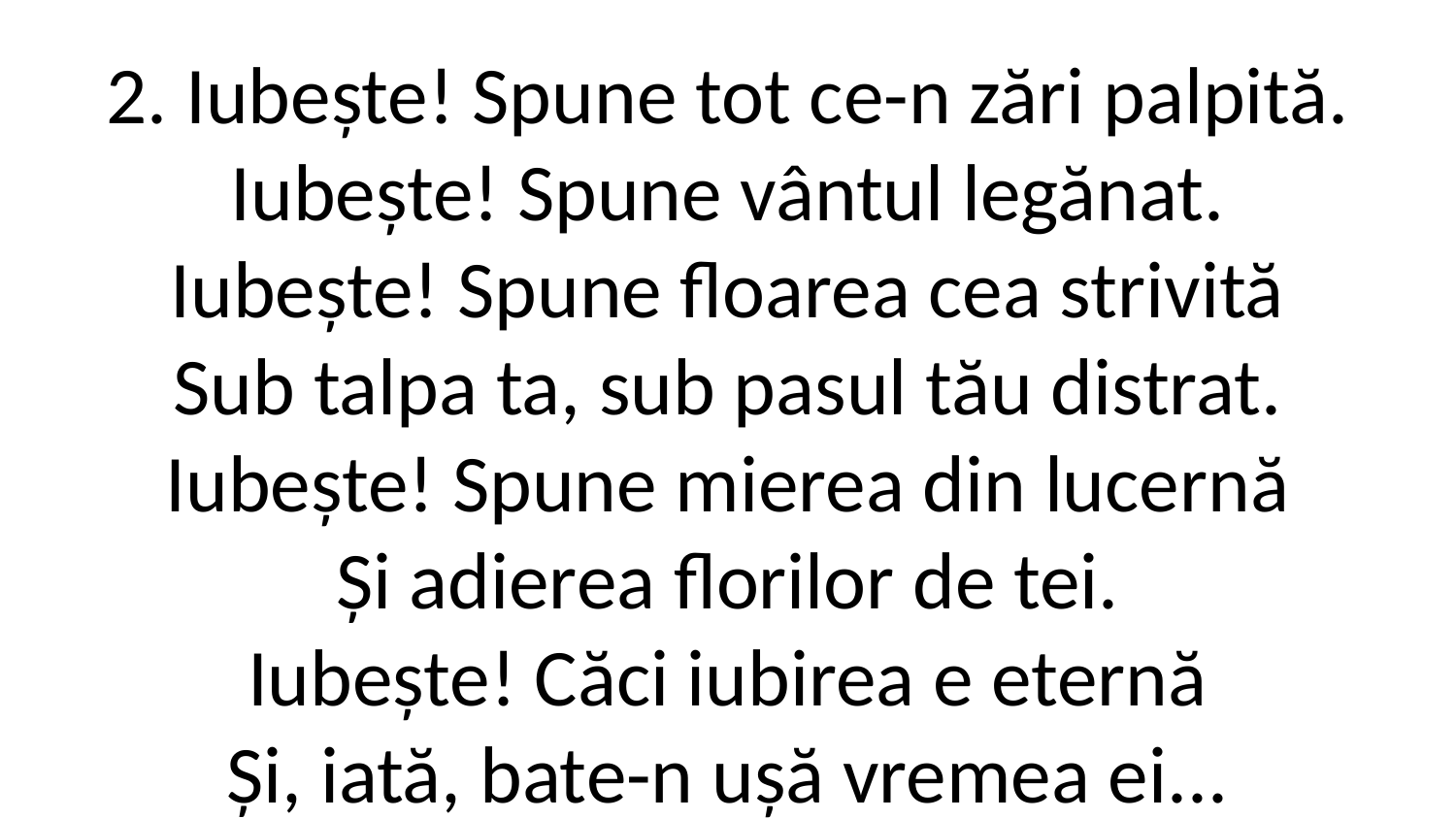

2. Iubește! Spune tot ce-n zări palpită.
Iubește! Spune vântul legănat.
Iubește! Spune floarea cea strivită
Sub talpa ta, sub pasul tău distrat.
Iubește! Spune mierea din lucernă
Și adierea florilor de tei.
Iubește! Căci iubirea e eternă
Și, iată, bate-n ușă vremea ei...